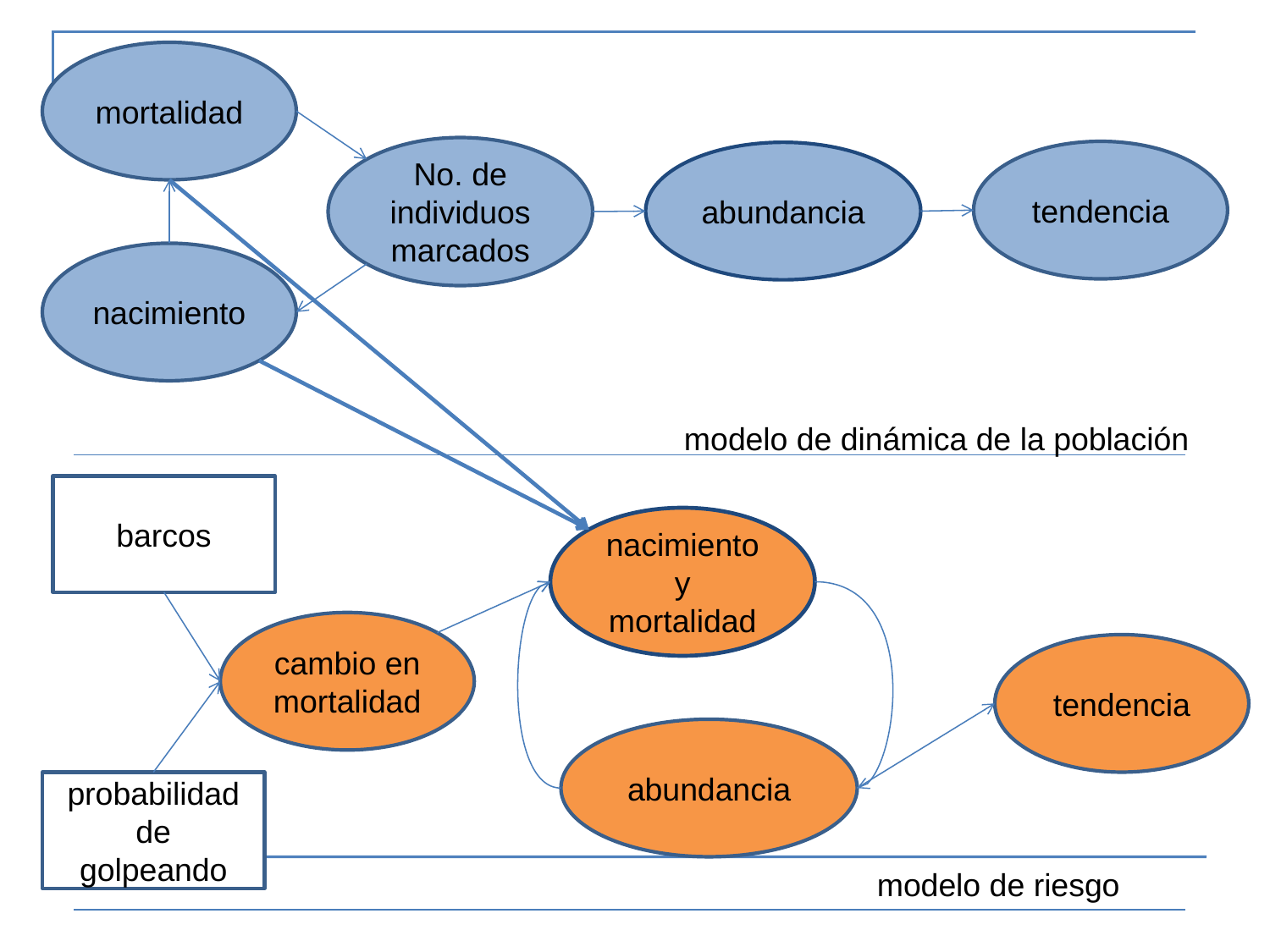

mortalidad
No. de
individuos marcados
tendencia
abundancia
nacimiento
modelo de dinámica de la población
barcos
nacimiento y mortalidad
cambio en
mortalidad
tendencia
abundancia
probabilidad
de
golpeando
modelo de riesgo